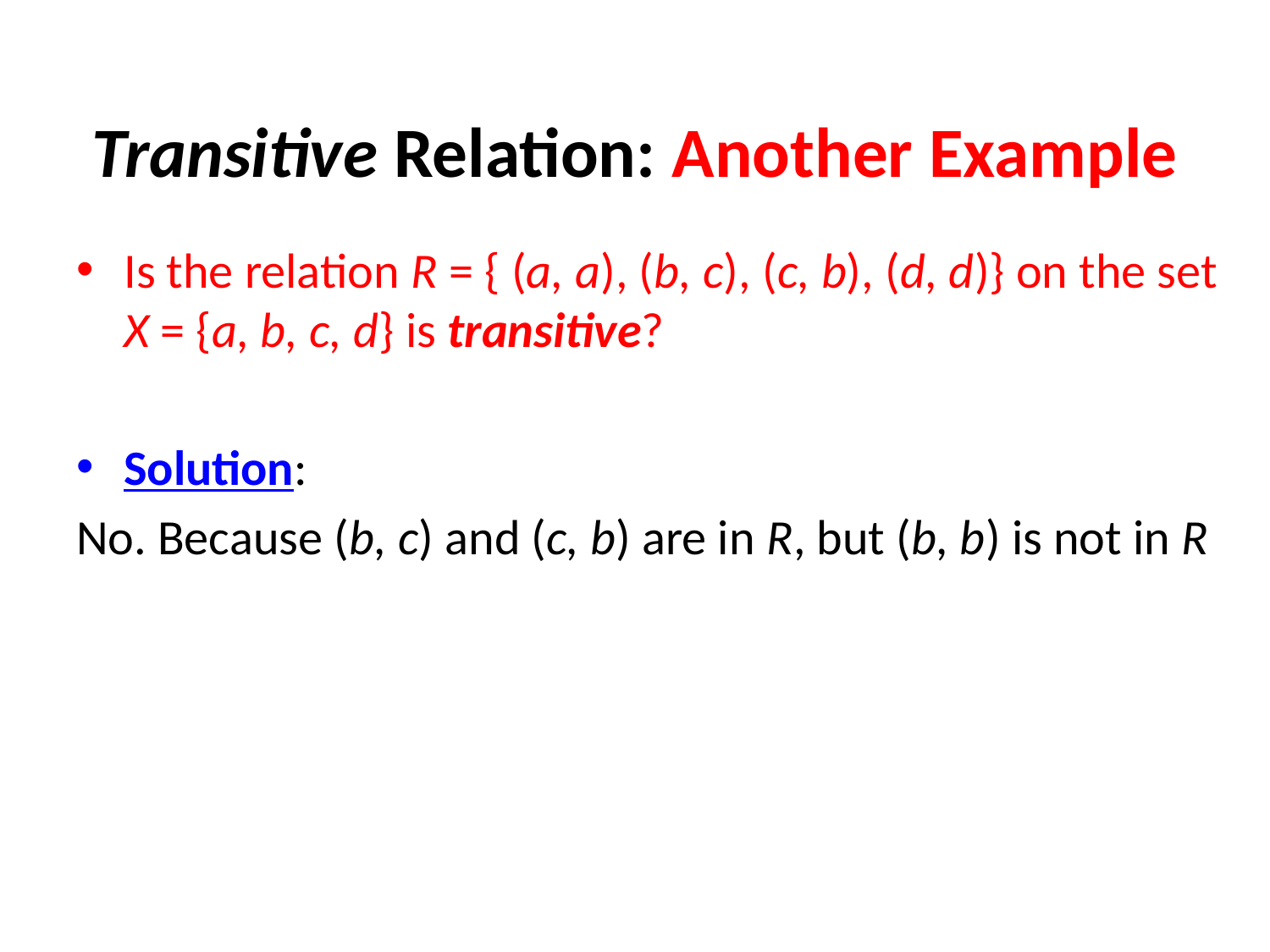

# Transitive Relation: Another Example
Is the relation R = { (a, a), (b, c), (c, b), (d, d)} on the set X = {a, b, c, d} is transitive?

Solution:
No. Because (b, c) and (c, b) are in R, but (b, b) is not in R